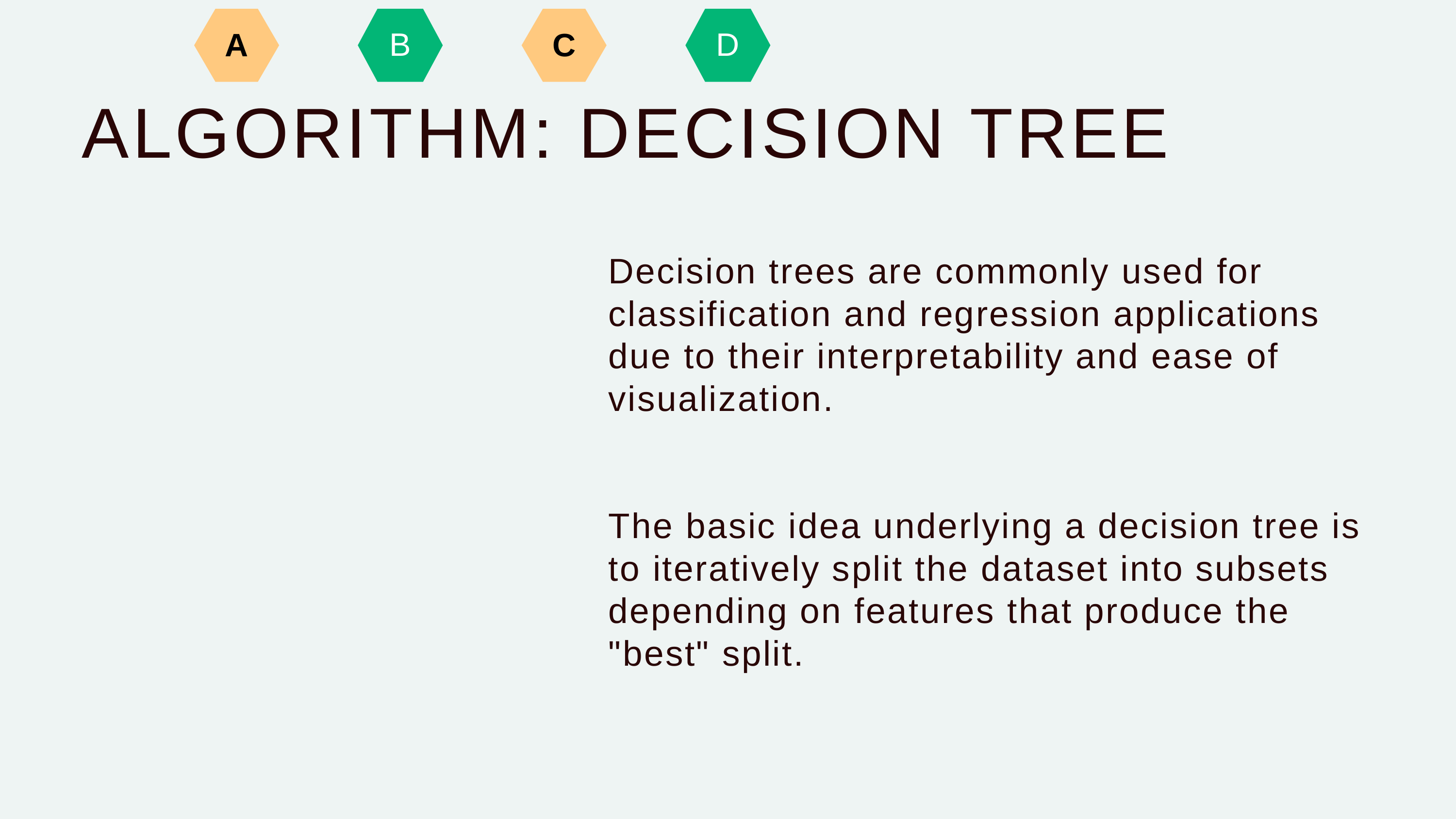

A

B

C

D
ALGORITHM: DECISION TREE
Decision trees are commonly used for classification and regression applications due to their interpretability and ease of visualization.

The basic idea underlying a decision tree is to iteratively split the dataset into subsets depending on features that produce the "best" split.